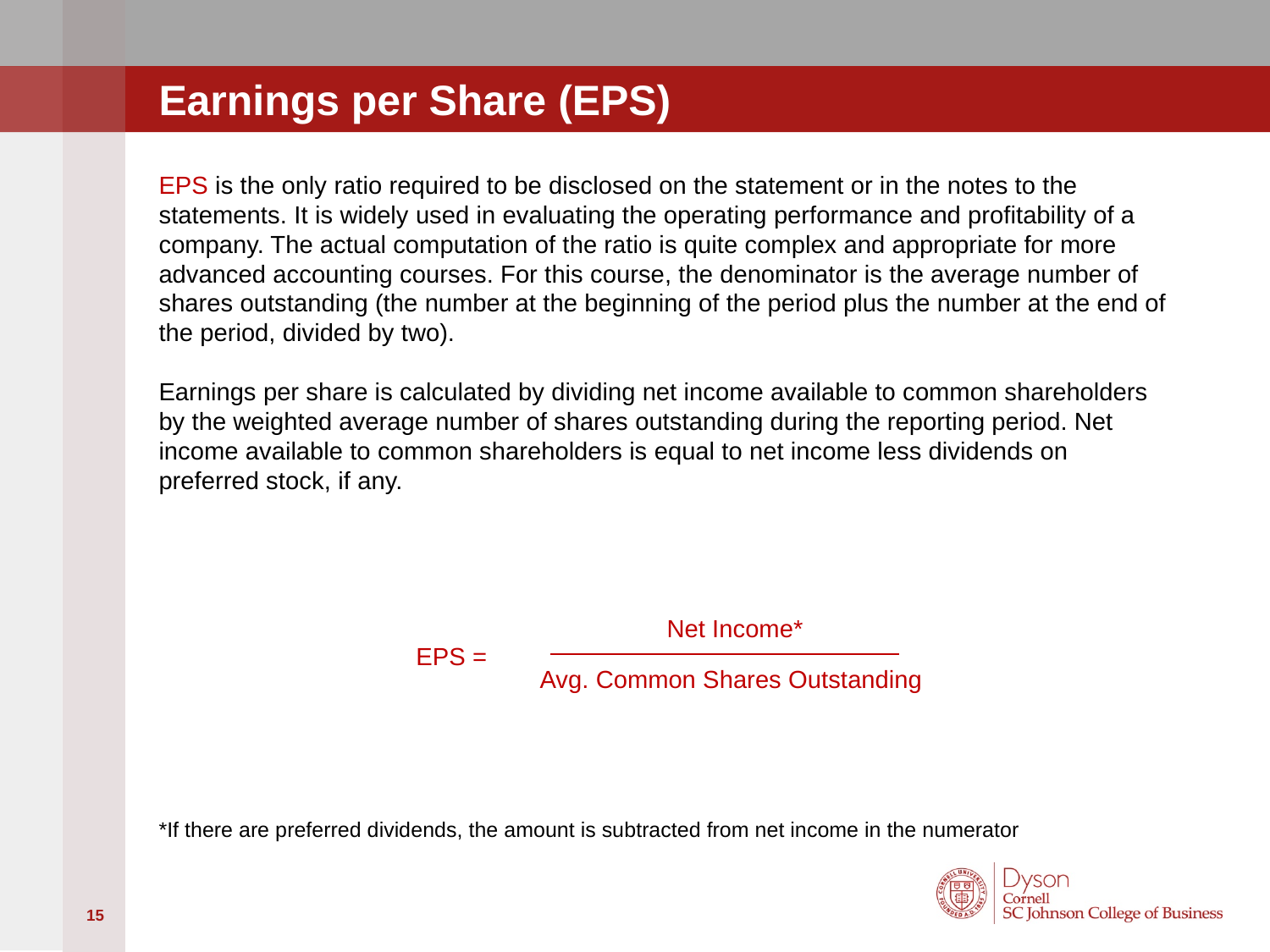

# Earnings per Share (EPS)
EPS is the only ratio required to be disclosed on the statement or in the notes to the statements. It is widely used in evaluating the operating performance and profitability of a company. The actual computation of the ratio is quite complex and appropriate for more advanced accounting courses. For this course, the denominator is the average number of shares outstanding (the number at the beginning of the period plus the number at the end of the period, divided by two).

Earnings per share is calculated by dividing net income available to common shareholders by the weighted average number of shares outstanding during the reporting period. Net income available to common shareholders is equal to net income less dividends on preferred stock, if any.

				Net Income*
			Avg. Common Shares Outstanding

*If there are preferred dividends, the amount is subtracted from net income in the numerator
EPS =
15